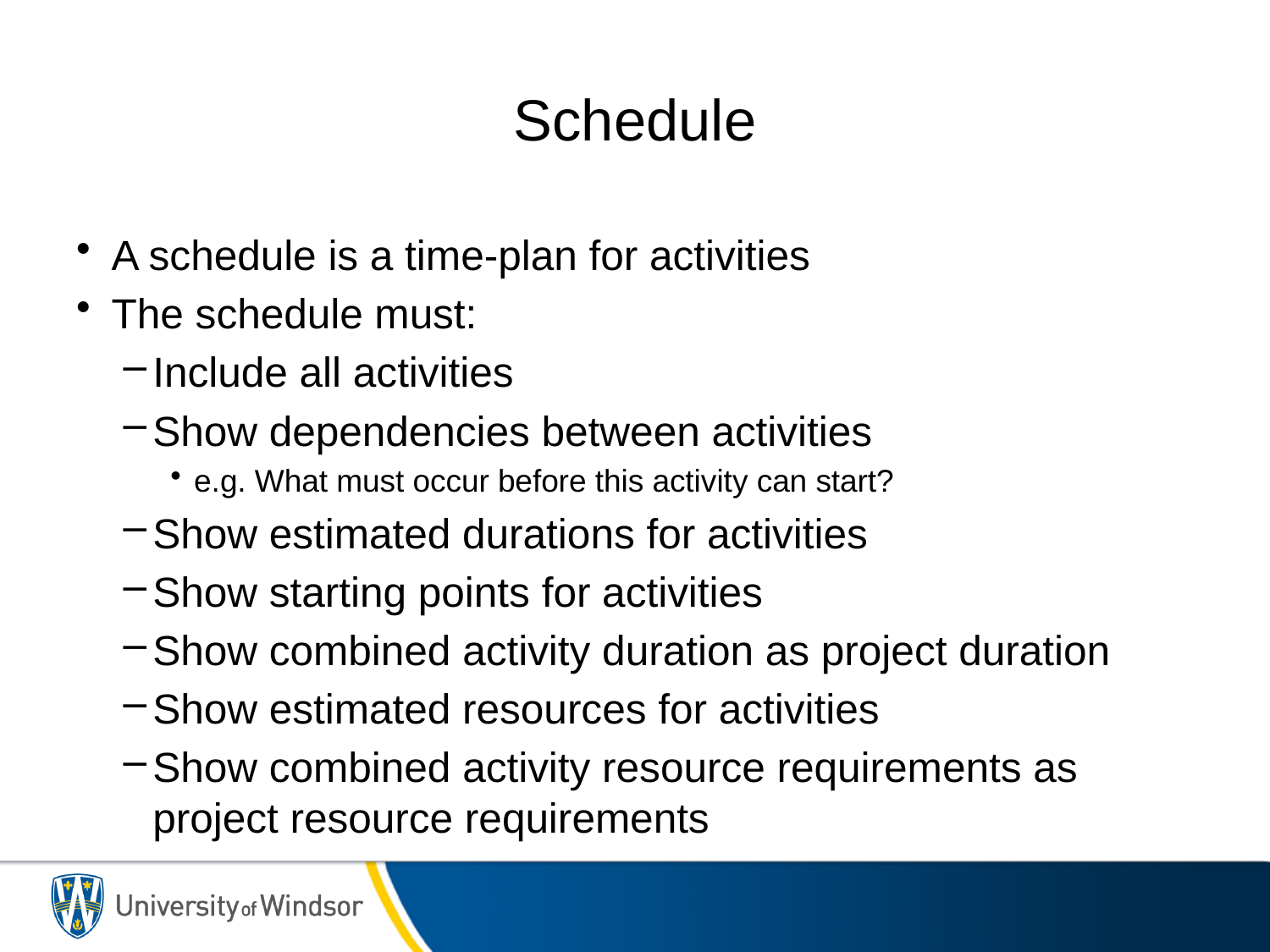

# Schedule
A schedule is a time-plan for activities
The schedule must:
Include all activities
Show dependencies between activities
e.g. What must occur before this activity can start?
Show estimated durations for activities
Show starting points for activities
Show combined activity duration as project duration
Show estimated resources for activities
Show combined activity resource requirements as project resource requirements